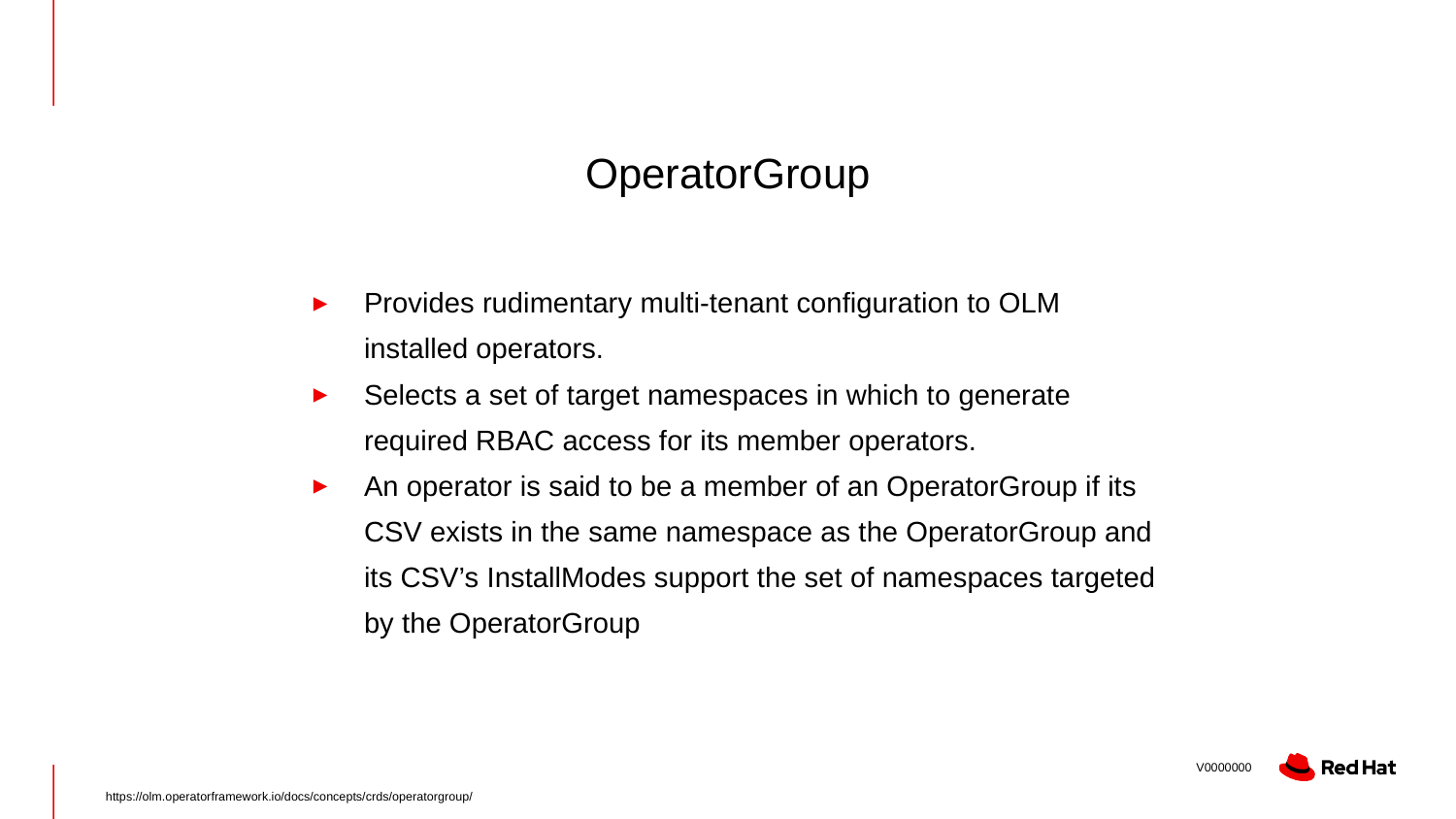

# OperatorGroup
Provides rudimentary multi-tenant configuration to OLM installed operators.
Selects a set of target namespaces in which to generate required RBAC access for its member operators.
An operator is said to be a member of an OperatorGroup if its CSV exists in the same namespace as the OperatorGroup and its CSV’s InstallModes support the set of namespaces targeted by the OperatorGroup
https://olm.operatorframework.io/docs/concepts/crds/operatorgroup/